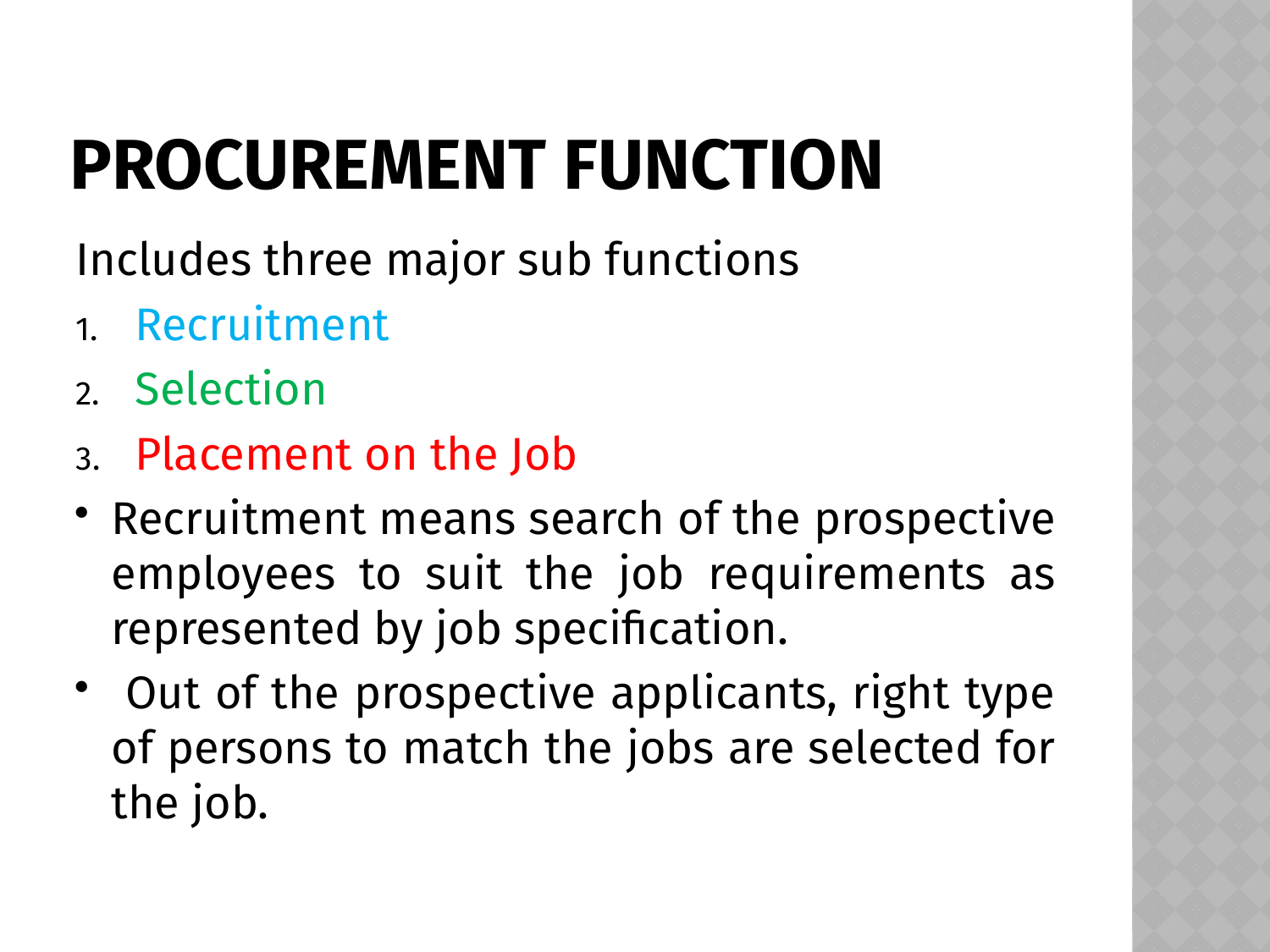

# Procurement function
Includes three major sub functions
Recruitment
Selection
Placement on the Job
Recruitment means search of the prospective employees to suit the job requirements as represented by job specification.
 Out of the prospective applicants, right type of persons to match the jobs are selected for the job.